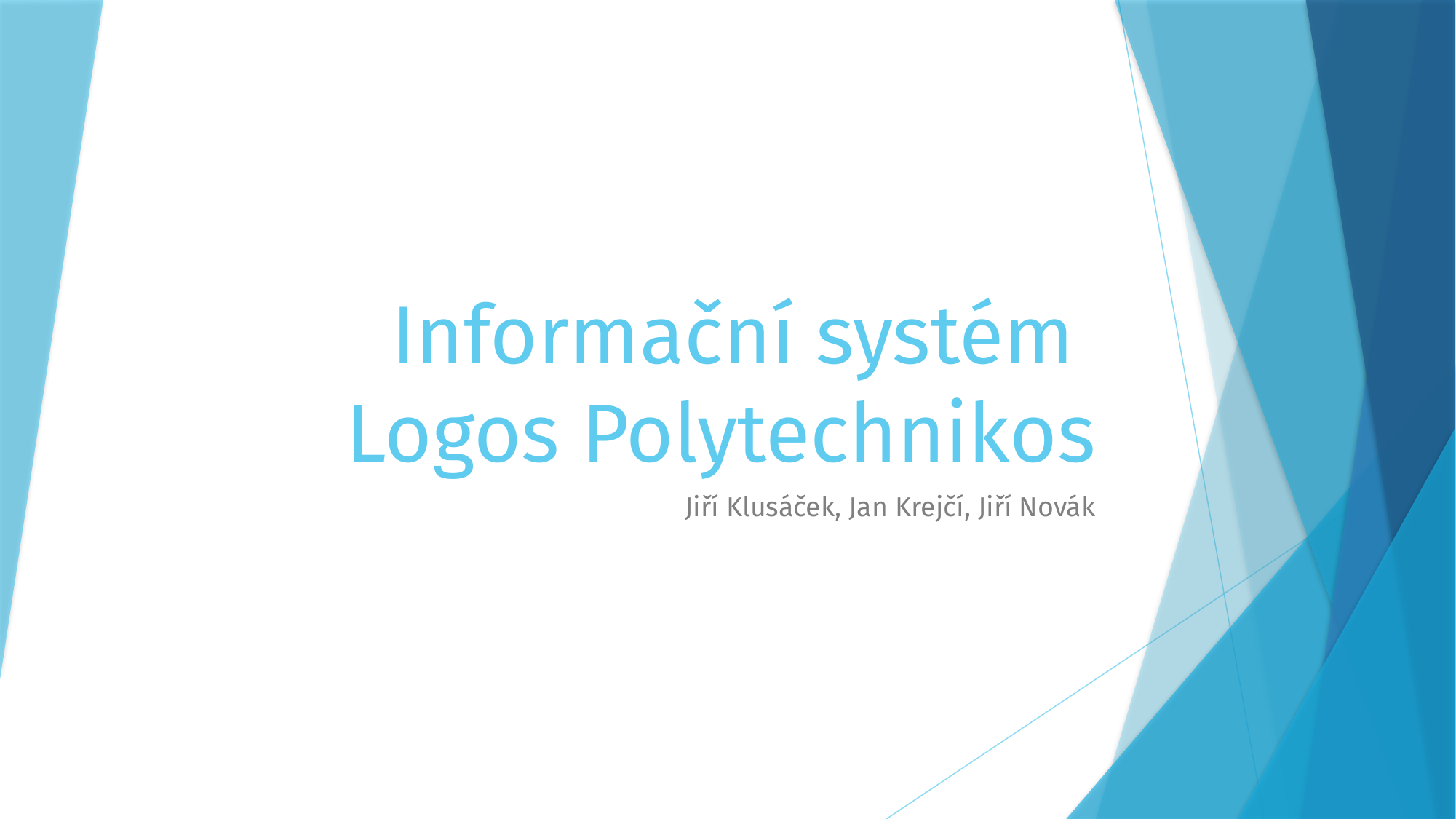

# Informační systém  Logos Polytechnikos
Jiří Klusáček, Jan Krejčí, Jiří Novák